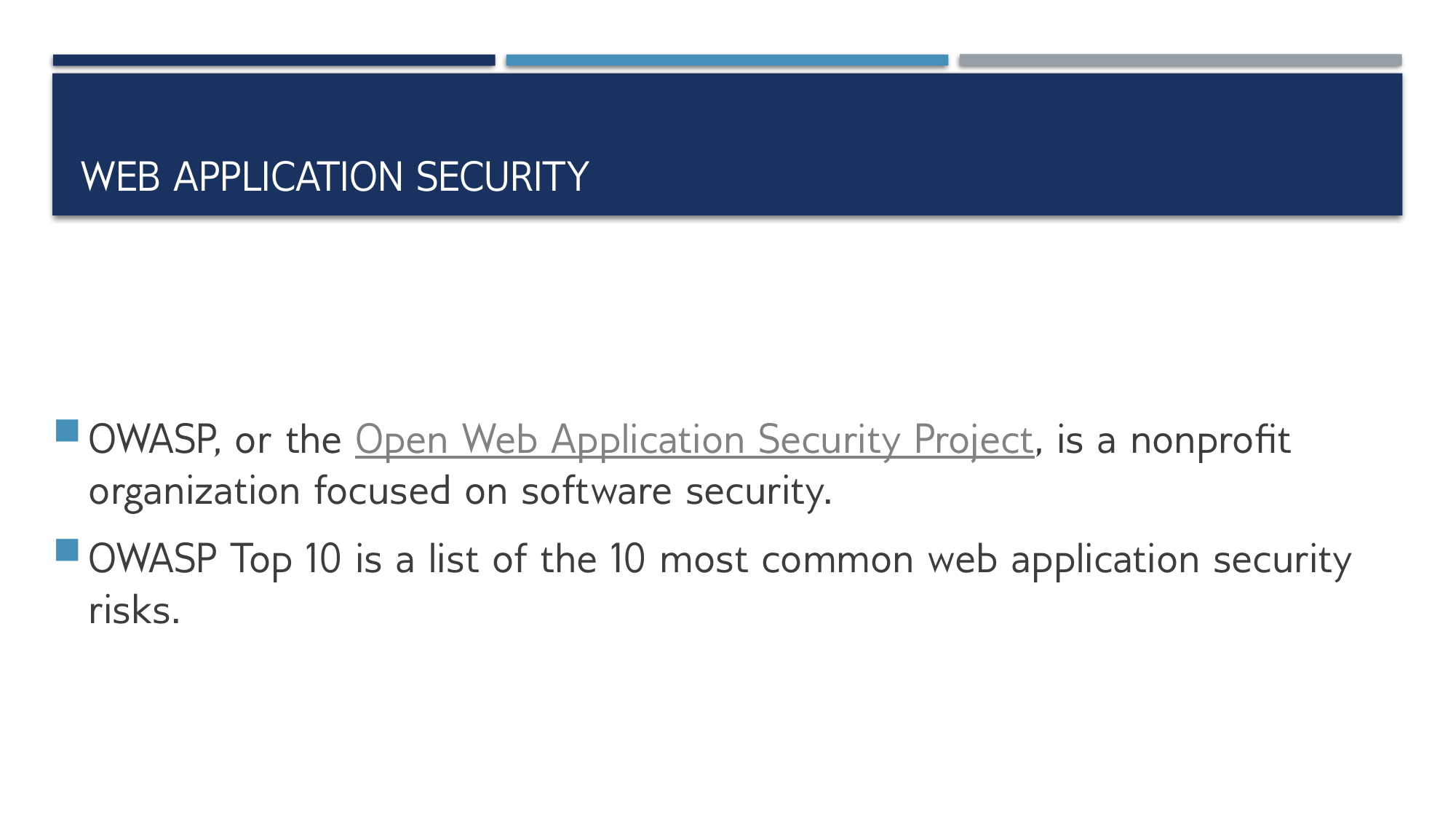

# Web Application security
OWASP, or the Open Web Application Security Project, is a nonprofit organization focused on software security.
OWASP Top 10 is a list of the 10 most common web application security risks.